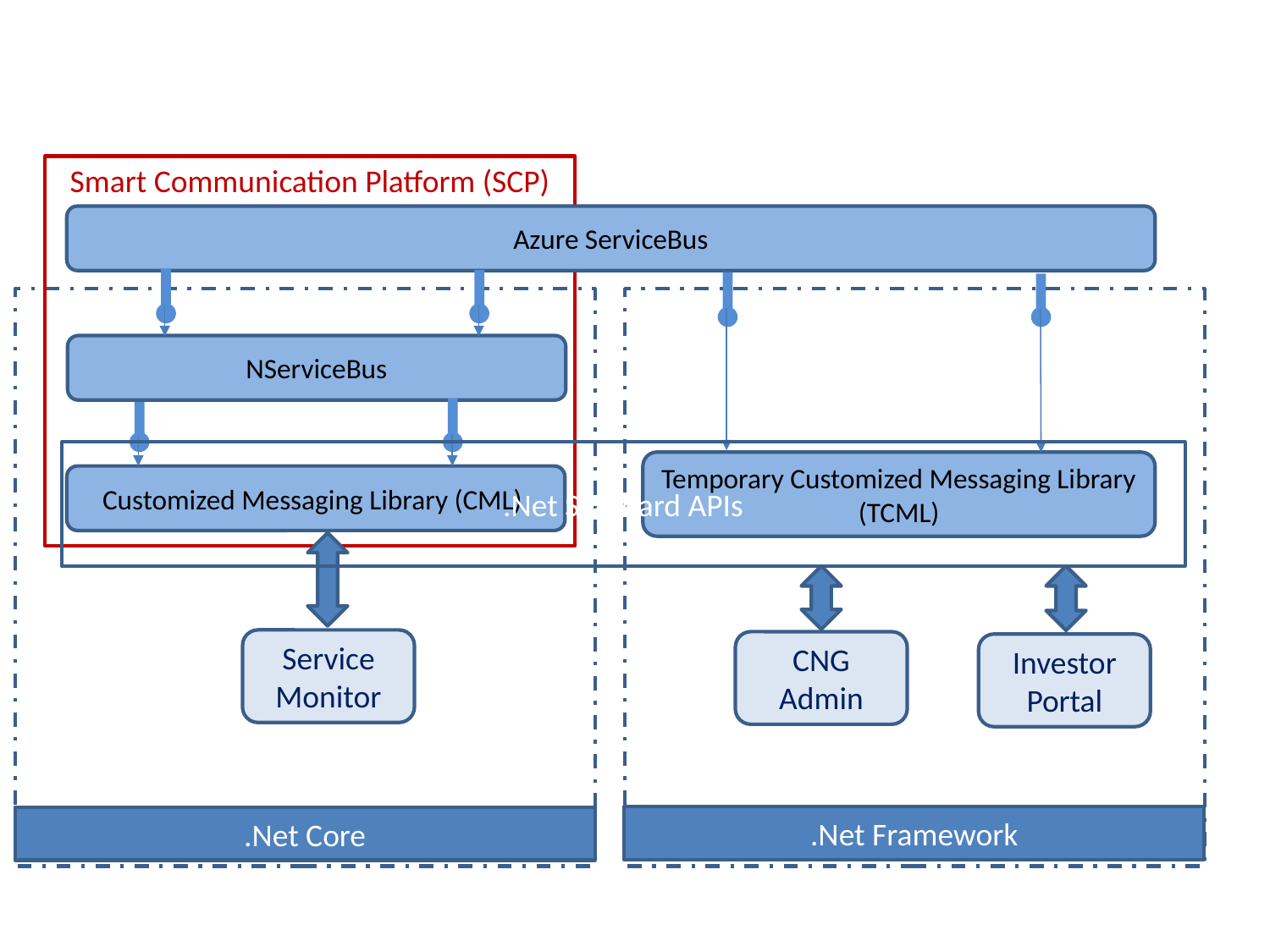

Smart Communication Platform (SCP)

Azure ServiceBus

.Net Core
.Net Core

NServiceBus

.Net Standard APIs
Temporary Customized Messaging Library (TCML)
Customized Messaging Library (CML)

Service Monitor
CNG Admin
Investor Portal
.Net Framework
.Net Core